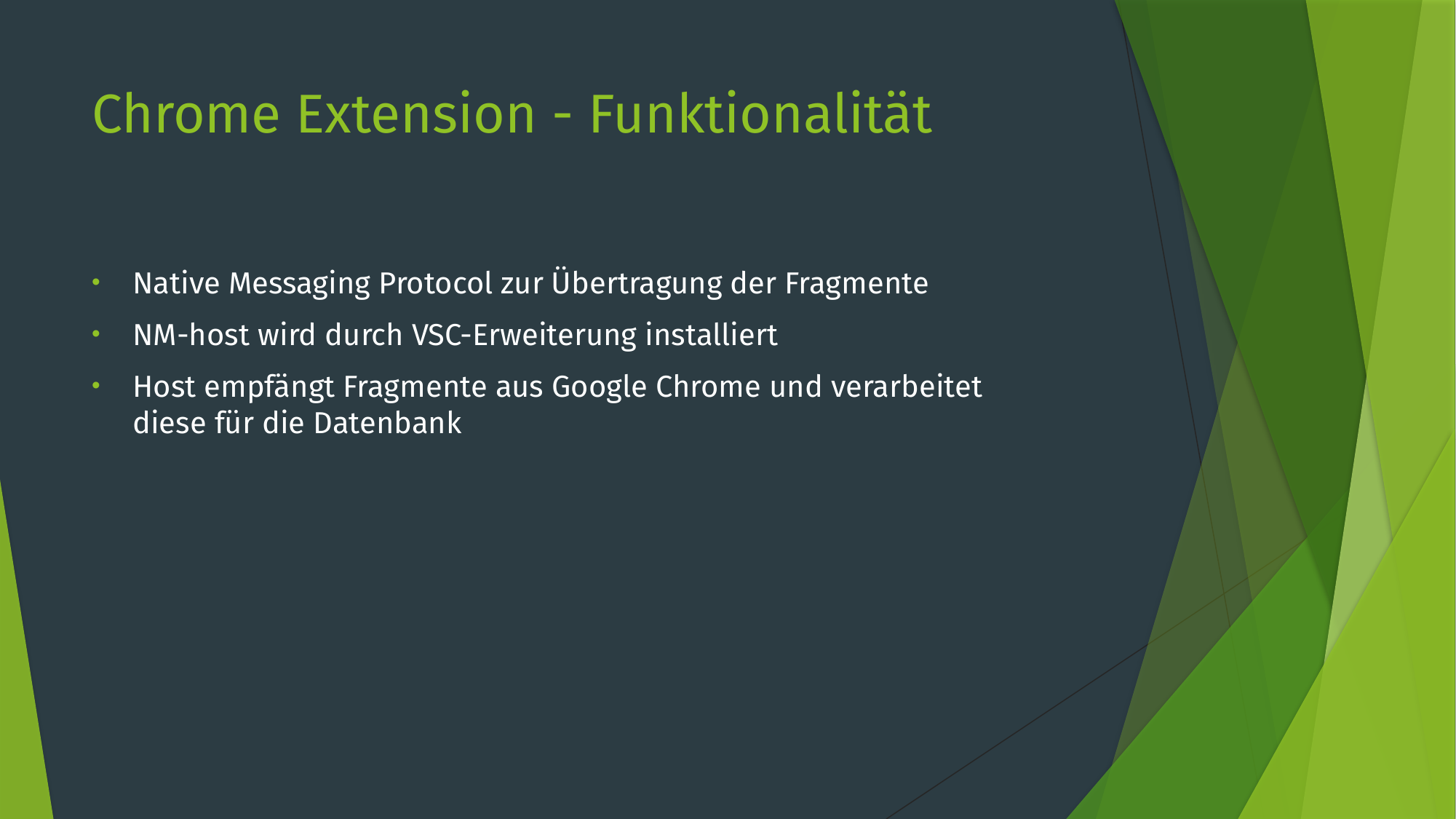

# Chrome Extension - Funktionalität
Native Messaging Protocol zur Übertragung der Fragmente
NM-host wird durch VSC-Erweiterung installiert
Host empfängt Fragmente aus Google Chrome und verarbeitet diese für die Datenbank